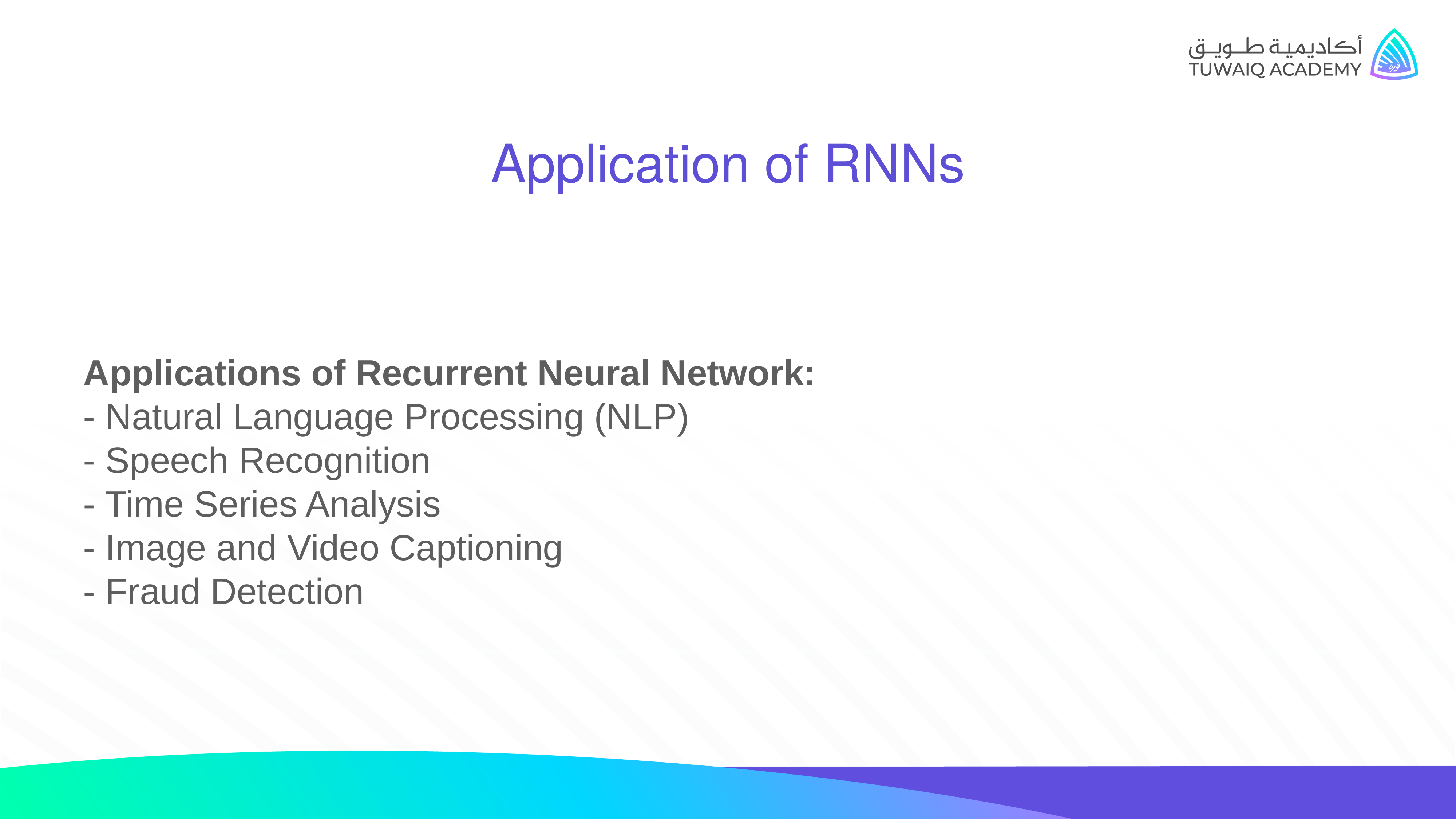

Application of RNNs

Applications of Recurrent Neural Network:
- Natural Language Processing (NLP)
- Speech Recognition
- Time Series Analysis
- Image and Video Captioning
- Fraud Detection